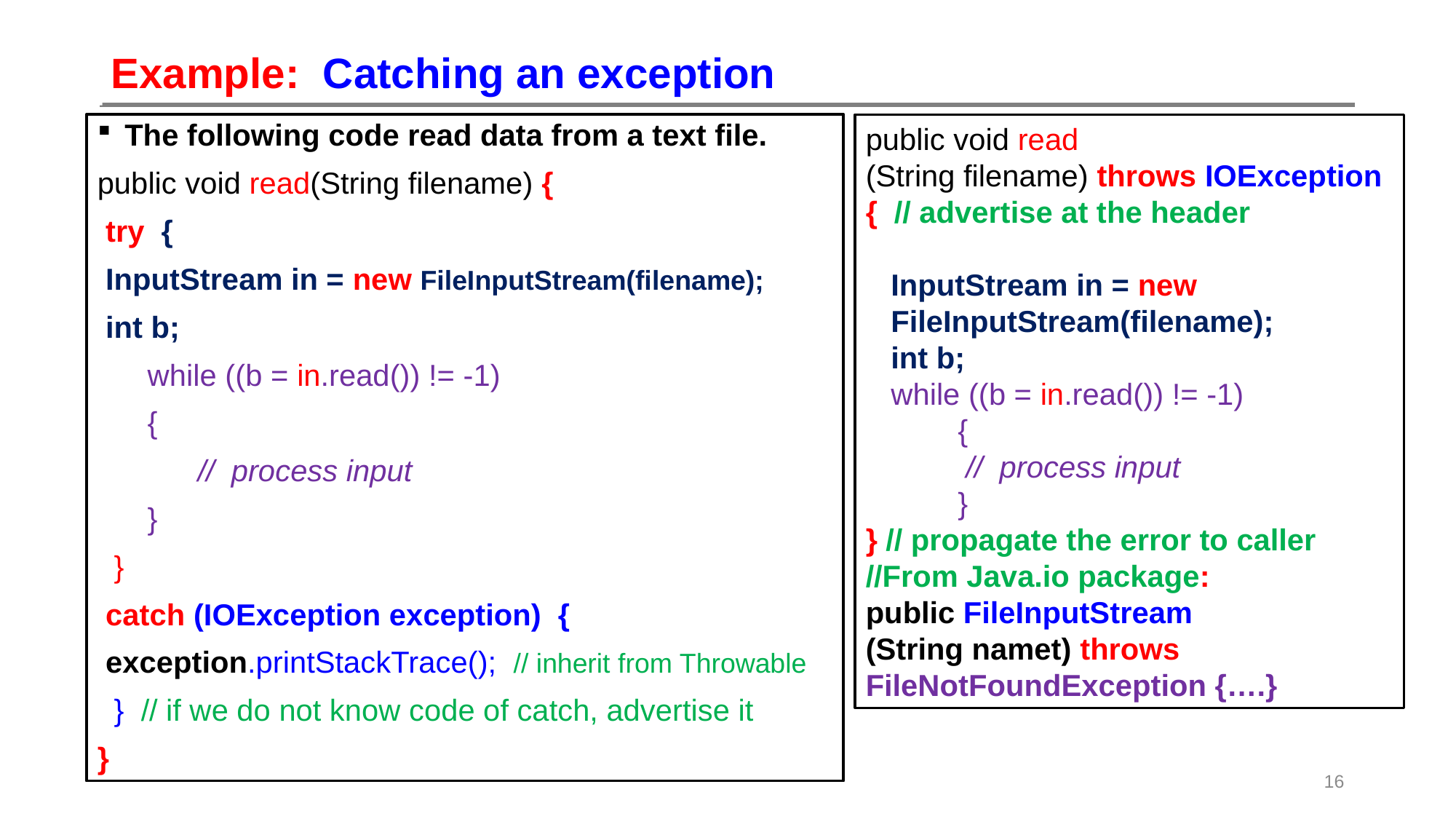

# Example:  Catching an exception
The following code read data from a text file.
public void read(String filename) {
 try  {
 InputStream in = new FileInputStream(filename);
 int b;
      while ((b = in.read()) != -1)
      {
            //  process input
      }
  }
 catch (IOException exception)  {
 exception.printStackTrace();  // inherit from Throwable
  }  // if we do not know code of catch, advertise it
}
public void read
(String filename) throws IOException
{  // advertise at the header

   InputStream in = new
   FileInputStream(filename);
   int b;
   while ((b = in.read()) != -1)
           {
            //  process input
           }
} // propagate the error to caller
//From Java.io package:
public FileInputStream
(String namet) throws
FileNotFoundException {….}
16